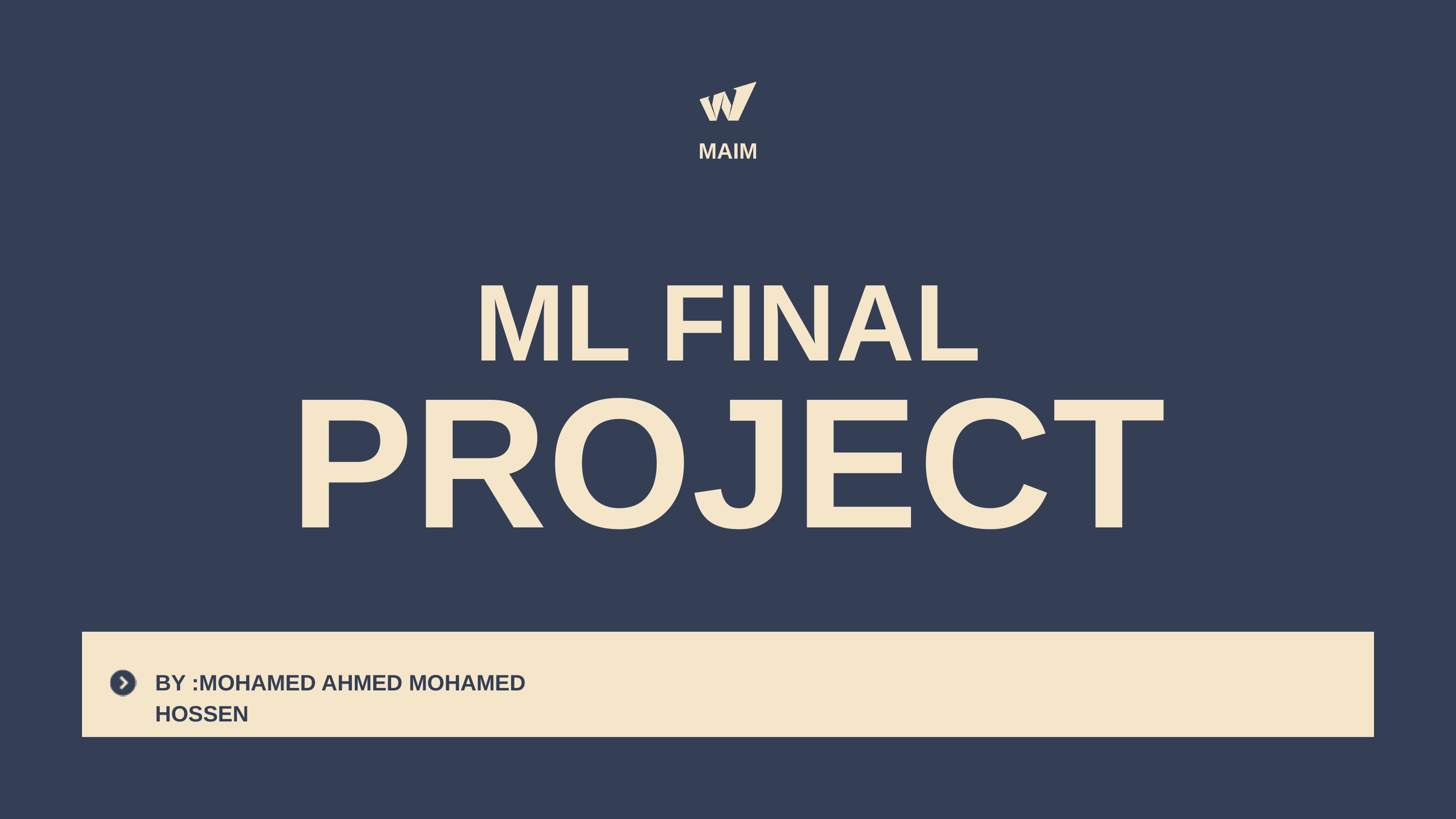

MAIM
ML FINAL
PROJECT

BY :MOHAMED AHMED MOHAMED HOSSEN